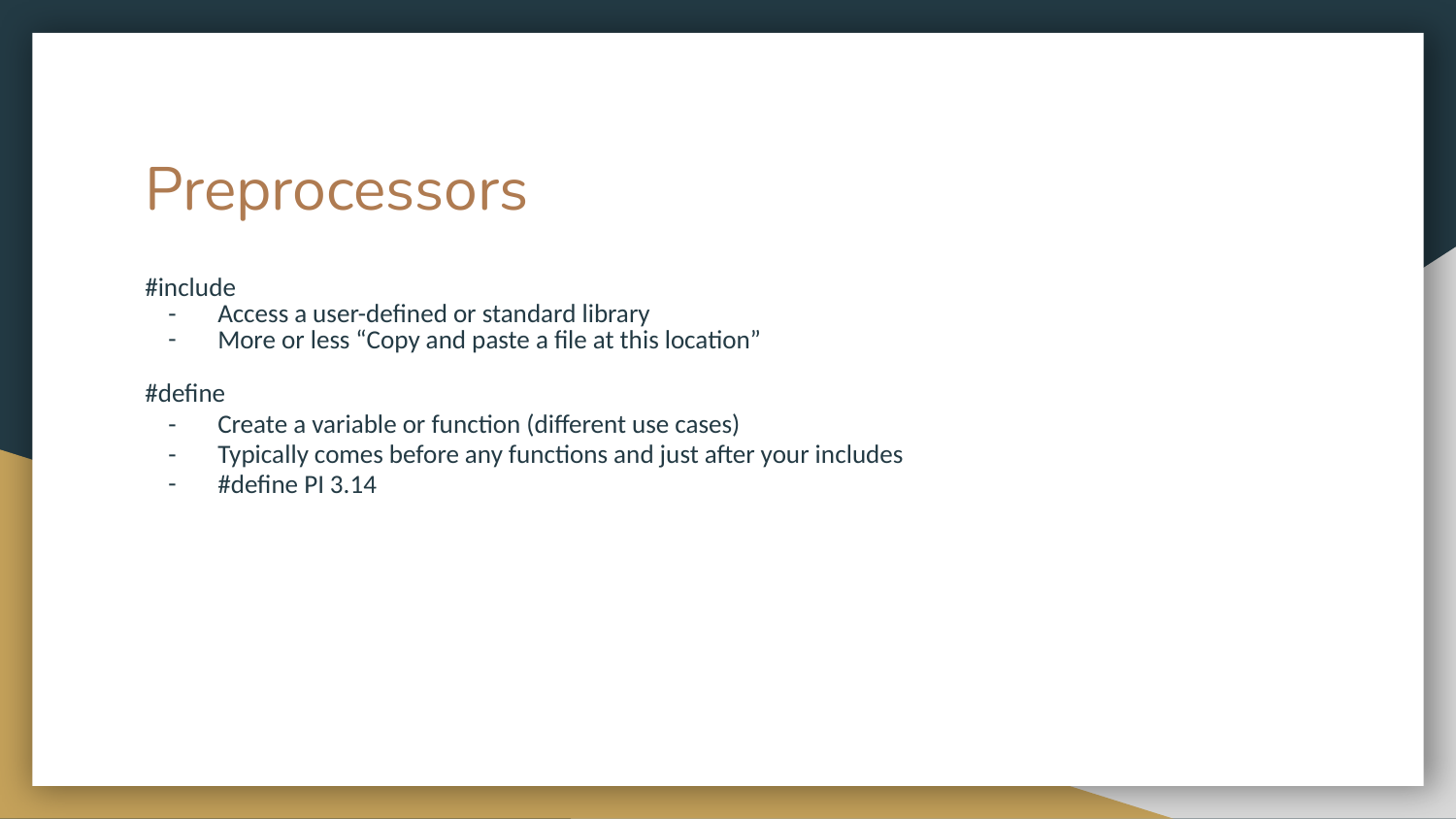

# Preprocessors
#include
Access a user-defined or standard library
More or less “Copy and paste a file at this location”
#define
Create a variable or function (different use cases)
Typically comes before any functions and just after your includes
#define PI 3.14